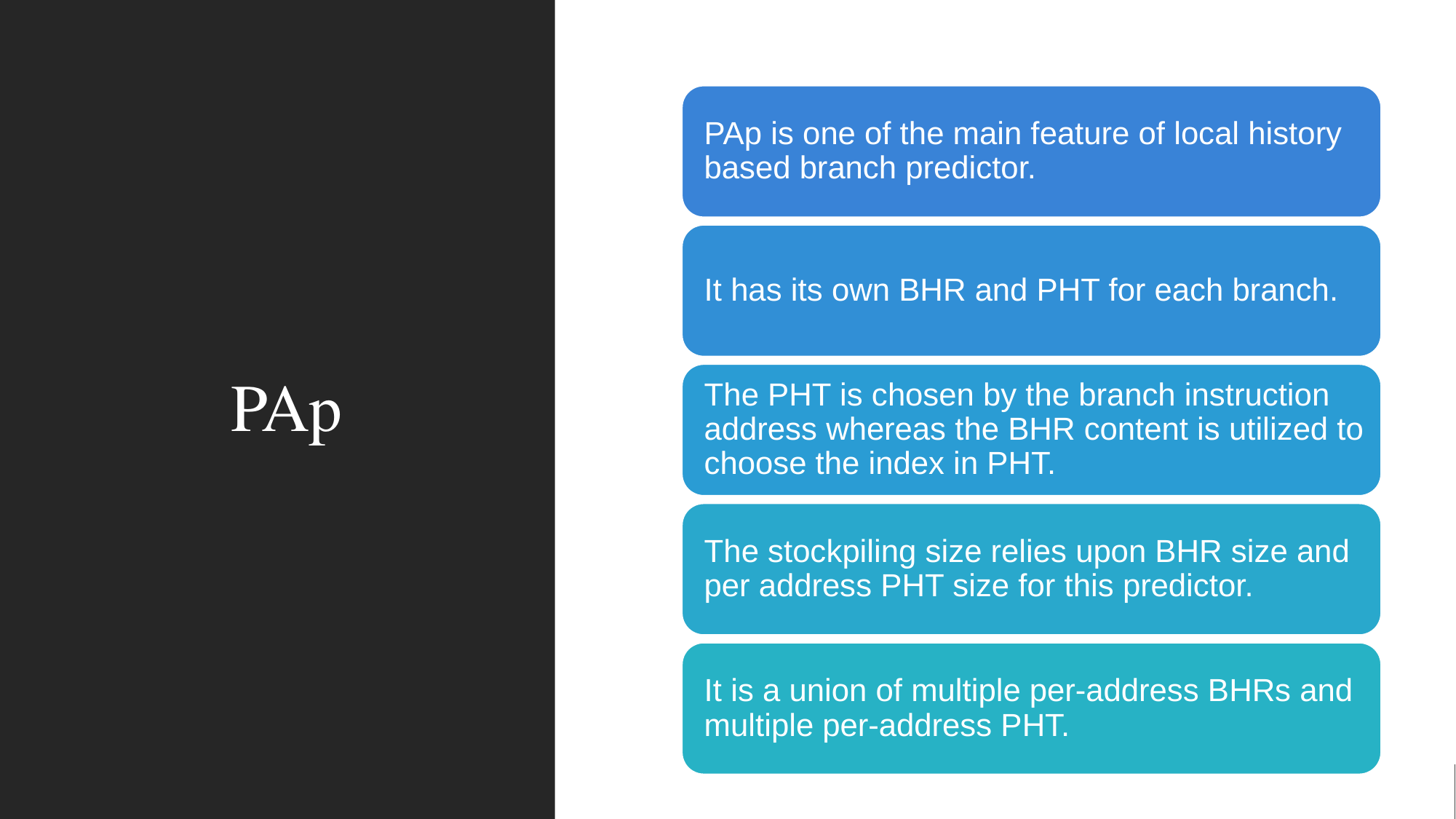

# PAp
PAp is one of the main feature of local history based branch predictor.
It has its own BHR and PHT for each branch.
The PHT is chosen by the branch instruction address whereas the BHR content is utilized to choose the index in PHT.
The stockpiling size relies upon BHR size and per address PHT size for this predictor.
It is a union of multiple per-address BHRs and multiple per-address PHT.